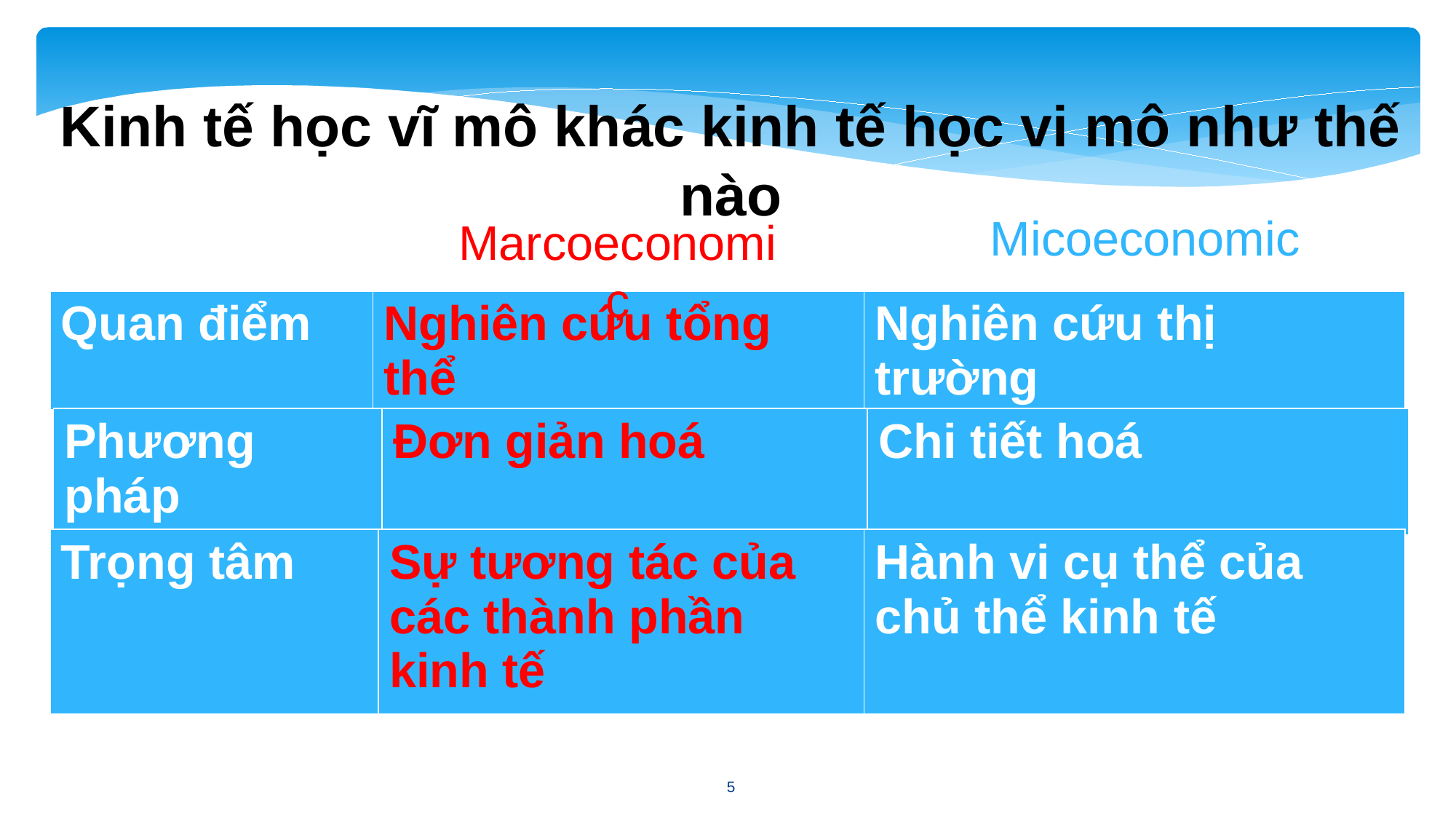

Kinh tế học vĩ mô khác kinh tế học vi mô như thế nào
Micoeconomic
Marcoeconomic
| Quan điểm | Nghiên cứu tổng thể | Nghiên cứu thị trường |
| --- | --- | --- |
| Phương pháp | Đơn giản hoá | Chi tiết hoá |
| --- | --- | --- |
| Trọng tâm | Sự tương tác của các thành phần kinh tế | Hành vi cụ thể của chủ thể kinh tế |
| --- | --- | --- |
5